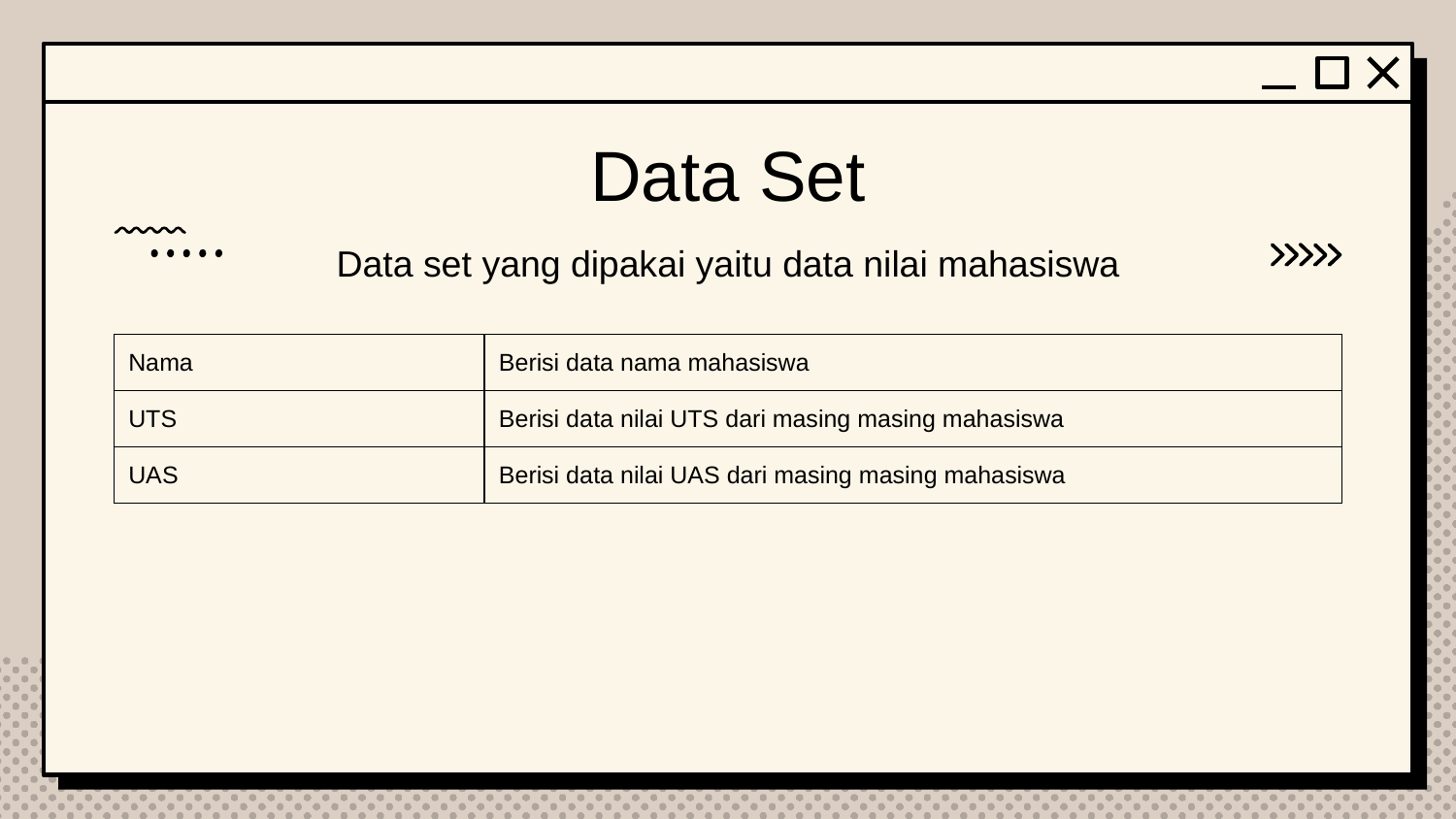

# Data Set
Data set yang dipakai yaitu data nilai mahasiswa

| Nama | Berisi data nama mahasiswa |
| --- | --- |
| UTS | Berisi data nilai UTS dari masing masing mahasiswa |
| UAS | Berisi data nilai UAS dari masing masing mahasiswa |